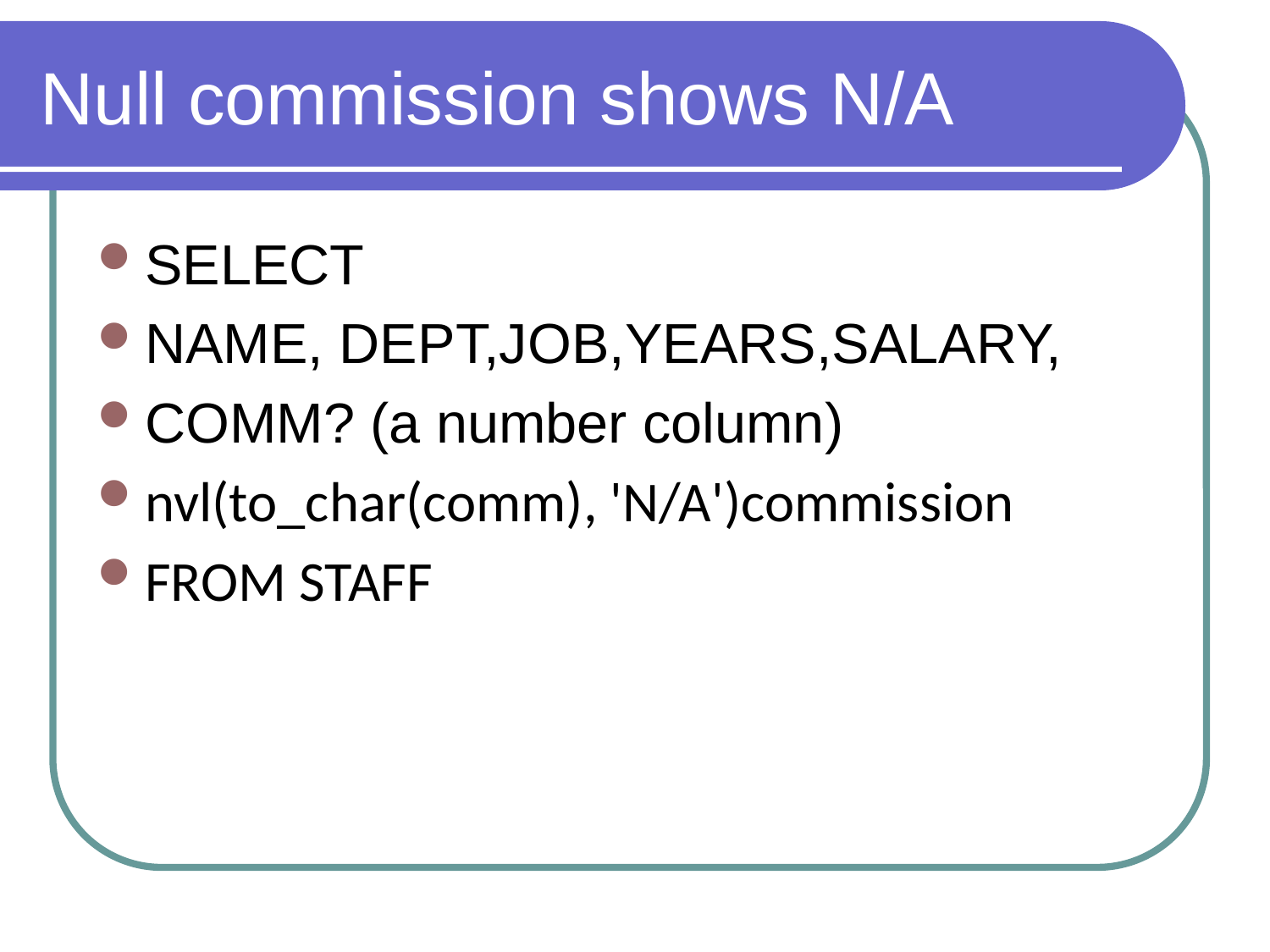

# Null commission shows N/A
SELECT
NAME, DEPT,JOB,YEARS,SALARY,
COMM? (a number column)
nvl(to_char(comm), 'N/A')commission
FROM STAFF